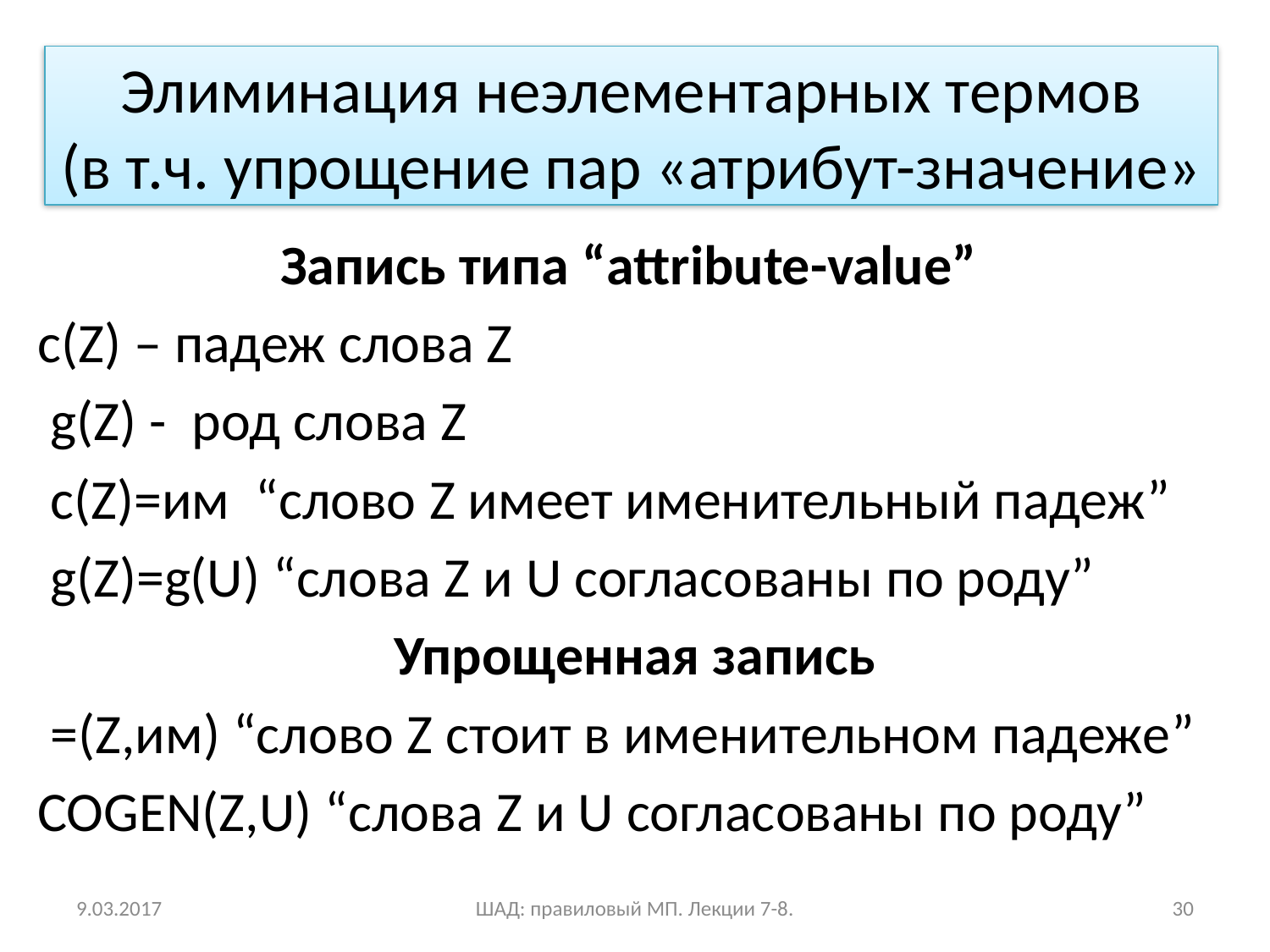

# Элиминация неэлементарных термов (в т.ч. упрощение пар «атрибут-значение»
Запись типа “attribute-value”
c(Z) – падеж слова Z
 g(Z) -  род слова Z
 c(Z)=им  “слово Z имеет именительный падеж”
 g(Z)=g(U) “слова Z и U согласованы по роду”
Упрощенная запись
 =(Z,им) “слово Z стоит в именительном падеже”
COGEN(Z,U) “слова Z и U согласованы по роду”
9.03.2017
ШАД: правиловый МП. Лекции 7-8.
30